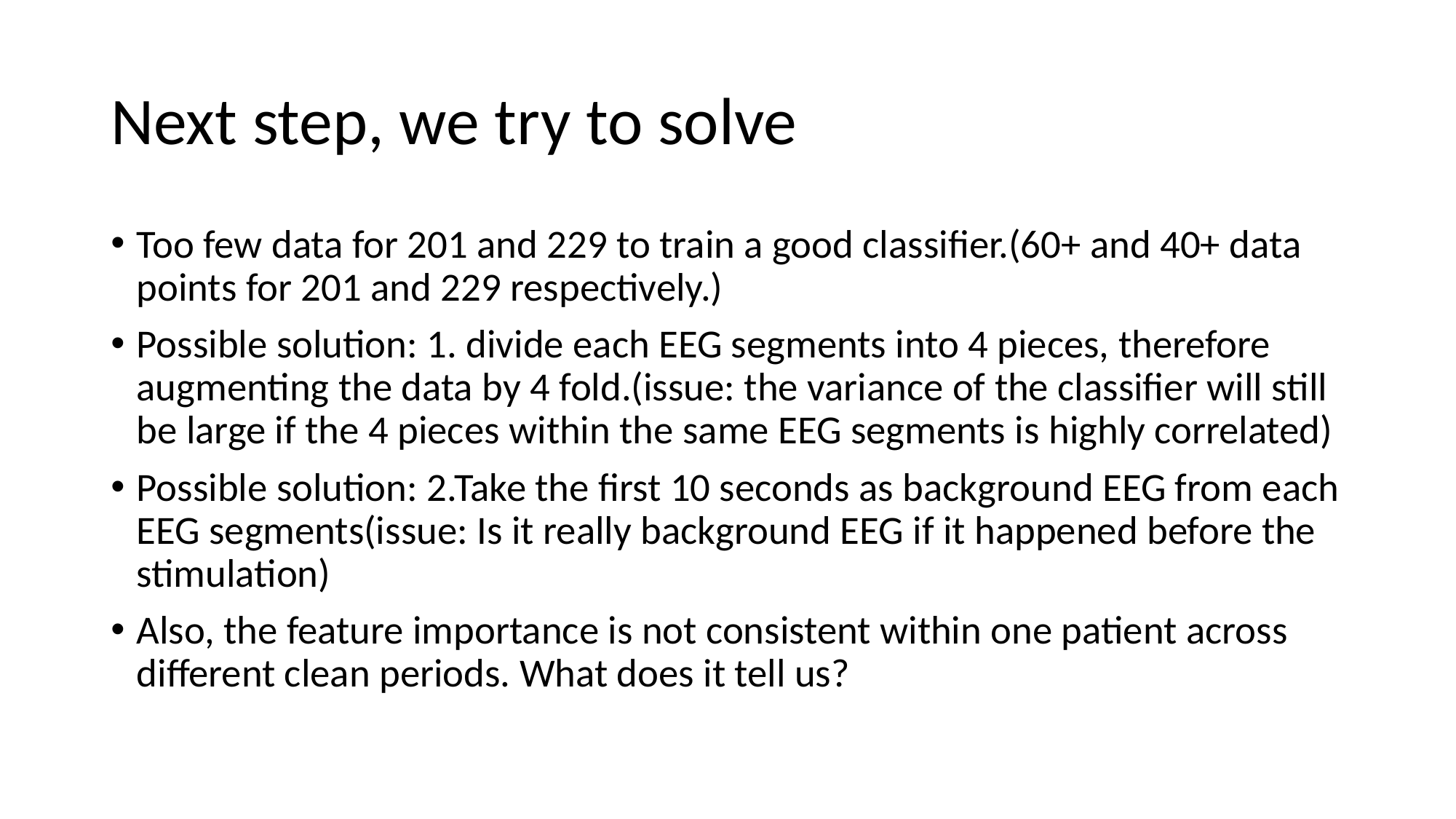

# Next step, we try to solve
Too few data for 201 and 229 to train a good classifier.(60+ and 40+ data points for 201 and 229 respectively.)
Possible solution: 1. divide each EEG segments into 4 pieces, therefore augmenting the data by 4 fold.(issue: the variance of the classifier will still be large if the 4 pieces within the same EEG segments is highly correlated)
Possible solution: 2.Take the first 10 seconds as background EEG from each EEG segments(issue: Is it really background EEG if it happened before the stimulation)
Also, the feature importance is not consistent within one patient across different clean periods. What does it tell us?